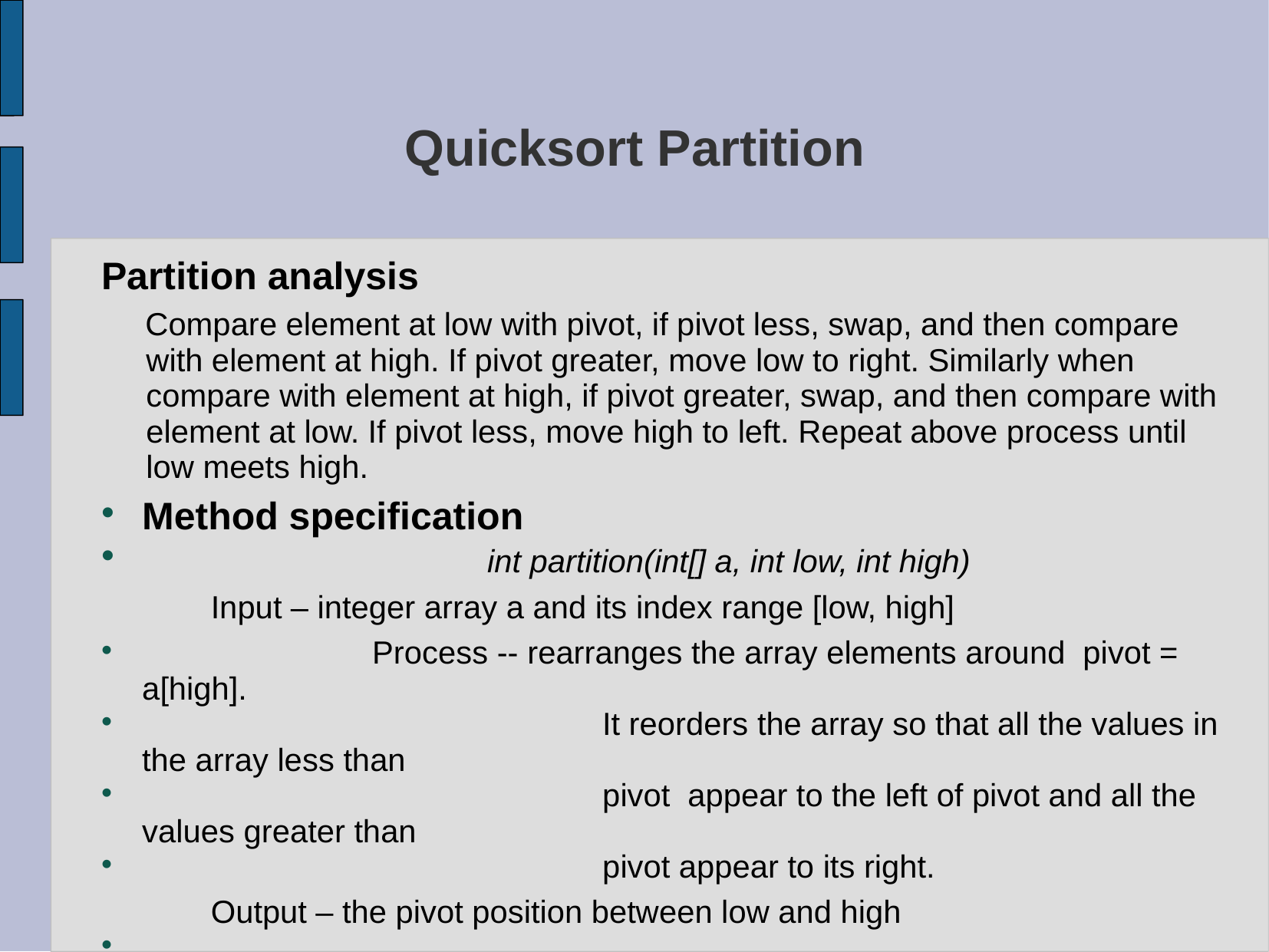

# Quicksort Partition
Partition analysis
Compare element at low with pivot, if pivot less, swap, and then compare with element at high. If pivot greater, move low to right. Similarly when compare with element at high, if pivot greater, swap, and then compare with element at low. If pivot less, move high to left. Repeat above process until low meets high.
Method specification
 			int partition(int[] a, int low, int high)
		Input – integer array a and its index range [low, high]
		Process -- rearranges the array elements around  pivot = a[high].
				It reorders the array so that all the values in the array less than
				pivot  appear to the left of pivot and all the values greater than
				pivot appear to its right.
		Output – the pivot position between low and high